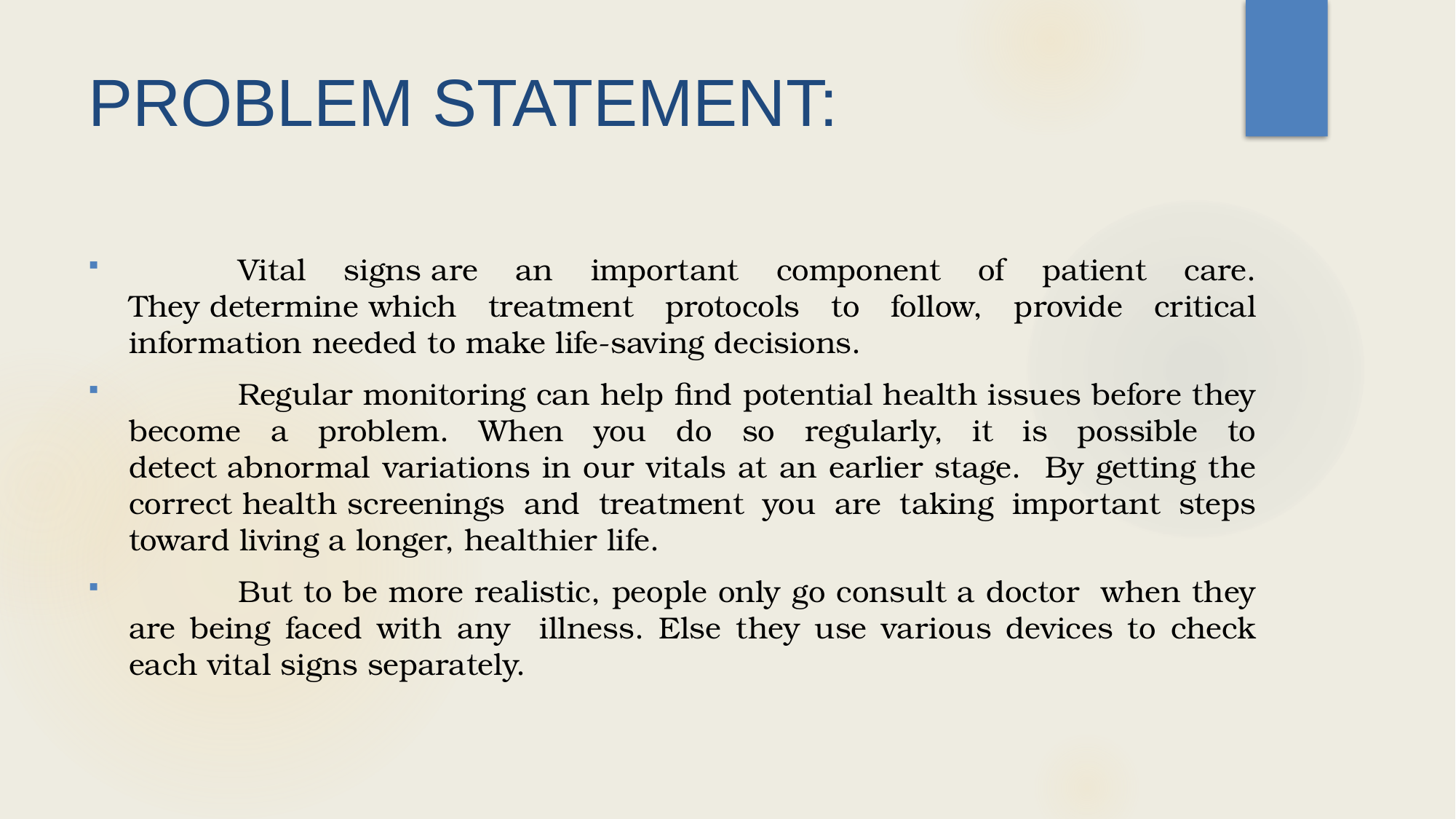

# PROBLEM STATEMENT:

	Vital signs are an important component of patient care. They determine which treatment protocols to follow, provide critical information needed to make life-saving decisions.
	Regular monitoring can help find potential health issues before they become a problem. When you do so regularly, it is possible to detect abnormal variations in our vitals at an earlier stage.  By getting the correct health screenings and treatment you are taking important steps toward living a longer, healthier life.
	But to be more realistic, people only go consult a doctor  when they are being faced with any  illness. Else they use various devices to check each vital signs separately.